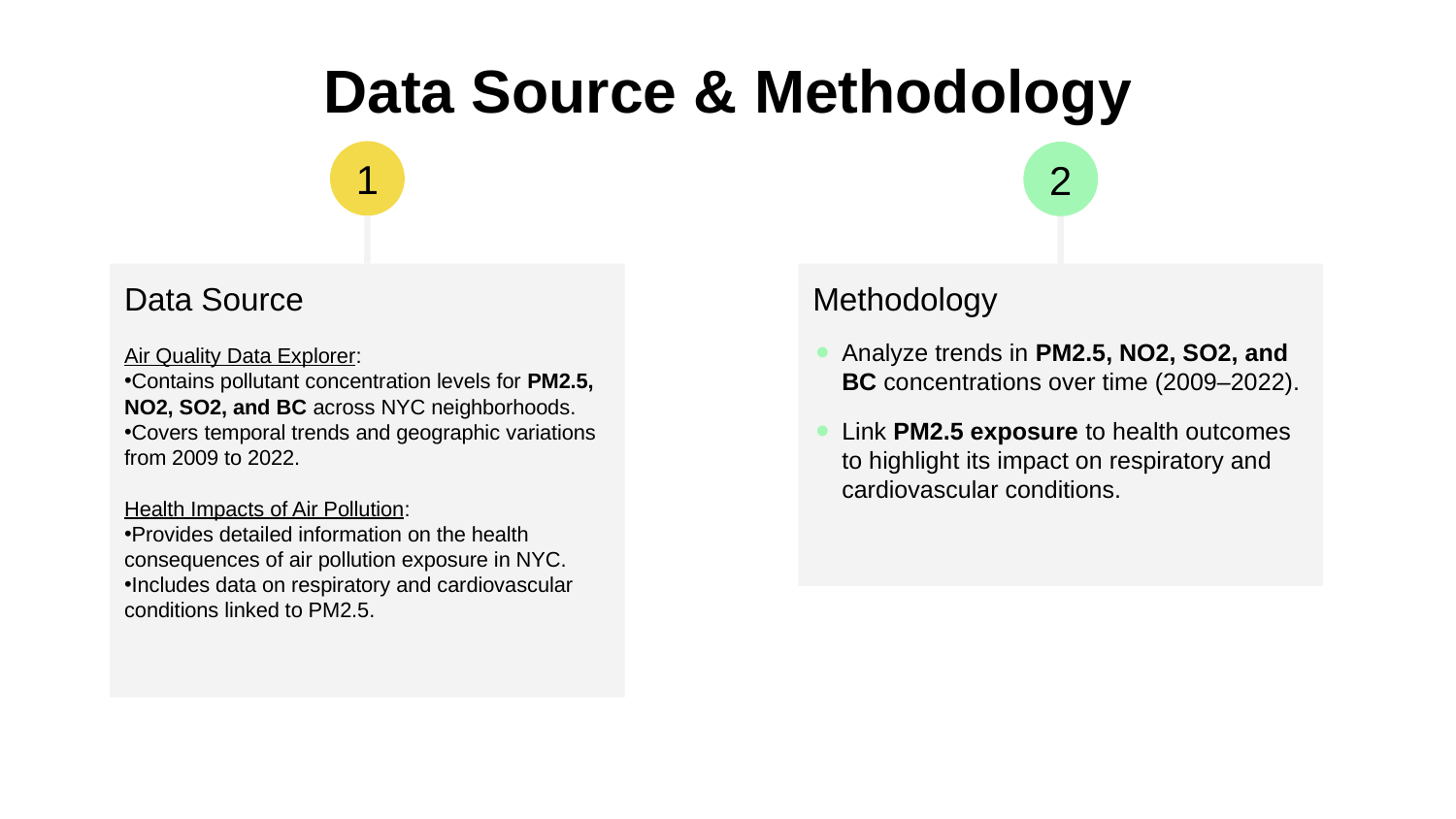

# Data Source & Methodology
1
2
Data Source

Air Quality Data Explorer:
Contains pollutant concentration levels for PM2.5, NO2, SO2, and BC across NYC neighborhoods.
Covers temporal trends and geographic variations from 2009 to 2022.

Health Impacts of Air Pollution:
Provides detailed information on the health consequences of air pollution exposure in NYC.
Includes data on respiratory and cardiovascular conditions linked to PM2.5.
Methodology
Analyze trends in PM2.5, NO2, SO2, and BC concentrations over time (2009–2022).
Link PM2.5 exposure to health outcomes to highlight its impact on respiratory and cardiovascular conditions.